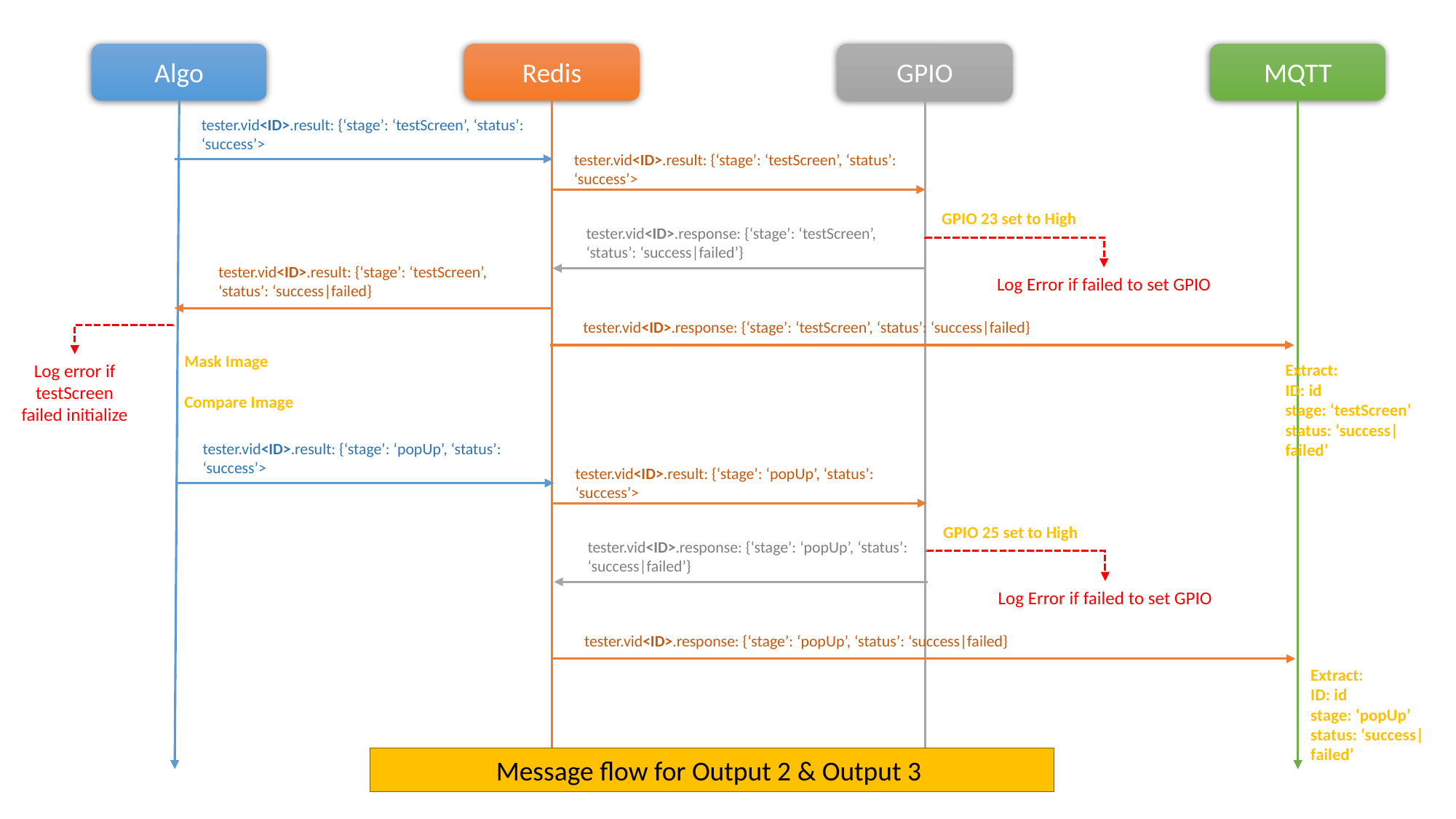

Algo
Redis
GPIO
MQTT
tester.vid<ID>.result: {‘stage’: ‘testScreen’, ‘status’: ‘success’>
tester.vid<ID>.result: {‘stage’: ‘testScreen’, ‘status’: ‘success’>
GPIO 23 set to High
tester.vid<ID>.response: {‘stage’: ‘testScreen’, ‘status’: ‘success|failed’}
tester.vid<ID>.result: {‘stage’: ‘testScreen’, ‘status’: ‘success|failed}
Log Error if failed to set GPIO
tester.vid<ID>.response: {‘stage’: ‘testScreen’, ‘status’: ‘success|failed}
Mask Image
Log error if testScreen failed initialize
Extract:
ID: id
stage: ‘testScreen’
status: ‘success|failed’
Compare Image
tester.vid<ID>.result: {‘stage’: ‘popUp’, ‘status’: ‘success’>
tester.vid<ID>.result: {‘stage’: ‘popUp’, ‘status’: ‘success’>
GPIO 25 set to High
tester.vid<ID>.response: {‘stage’: ‘popUp’, ‘status’: ‘success|failed’}
Log Error if failed to set GPIO
tester.vid<ID>.response: {‘stage’: ‘popUp’, ‘status’: ‘success|failed}
Extract:
ID: id
stage: ‘popUp’
status: ‘success|failed’
Message flow for Output 2 & Output 3